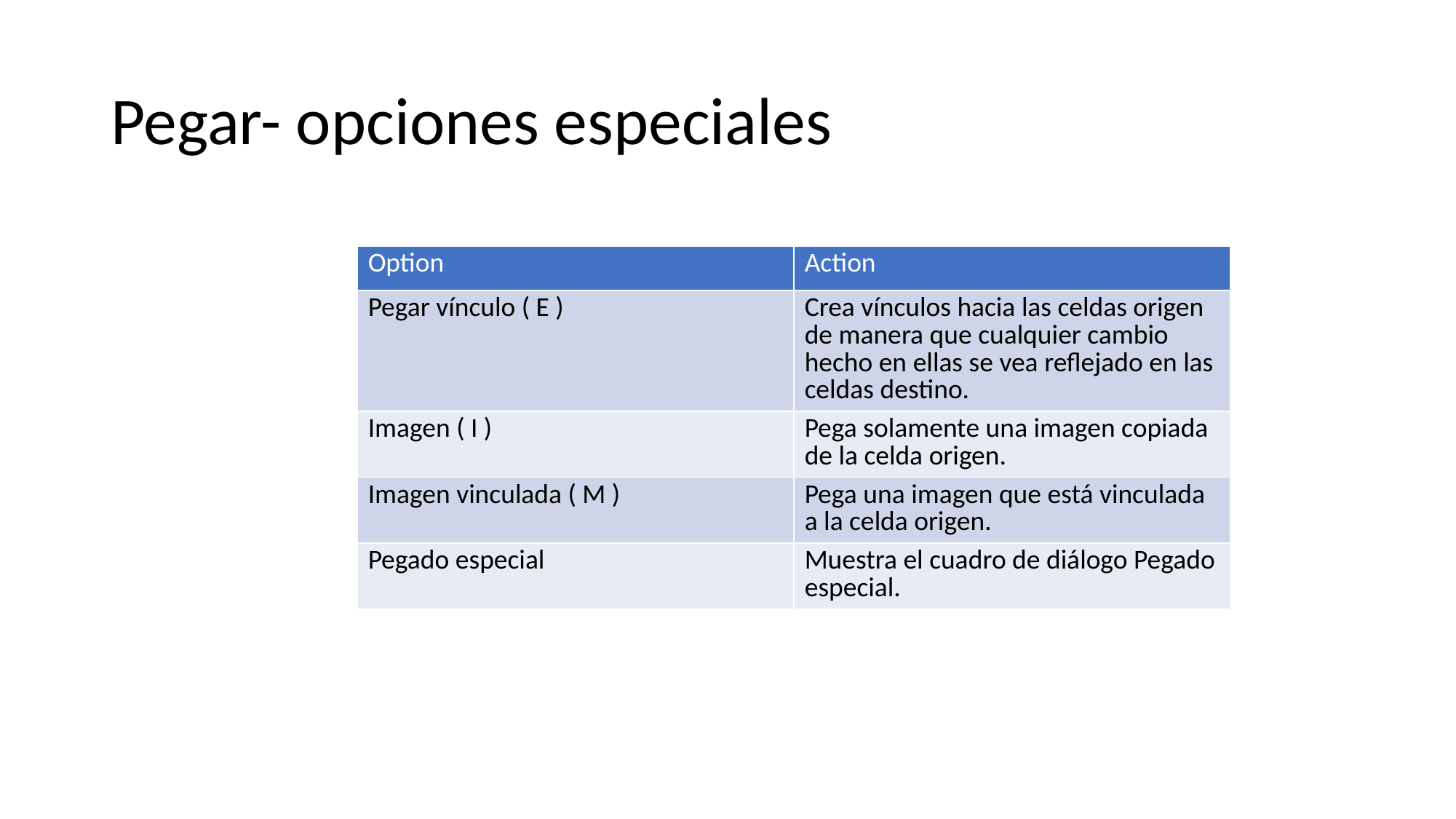

# Pegar- opciones especiales
| Option | Action |
| --- | --- |
| Pegar vínculo ( E ) | Crea vínculos hacia las celdas origen de manera que cualquier cambio hecho en ellas se vea reflejado en las celdas destino. |
| Imagen ( I ) | Pega solamente una imagen copiada de la celda origen. |
| Imagen vinculada ( M ) | Pega una imagen que está vinculada a la celda origen. |
| Pegado especial | Muestra el cuadro de diálogo Pegado especial. |